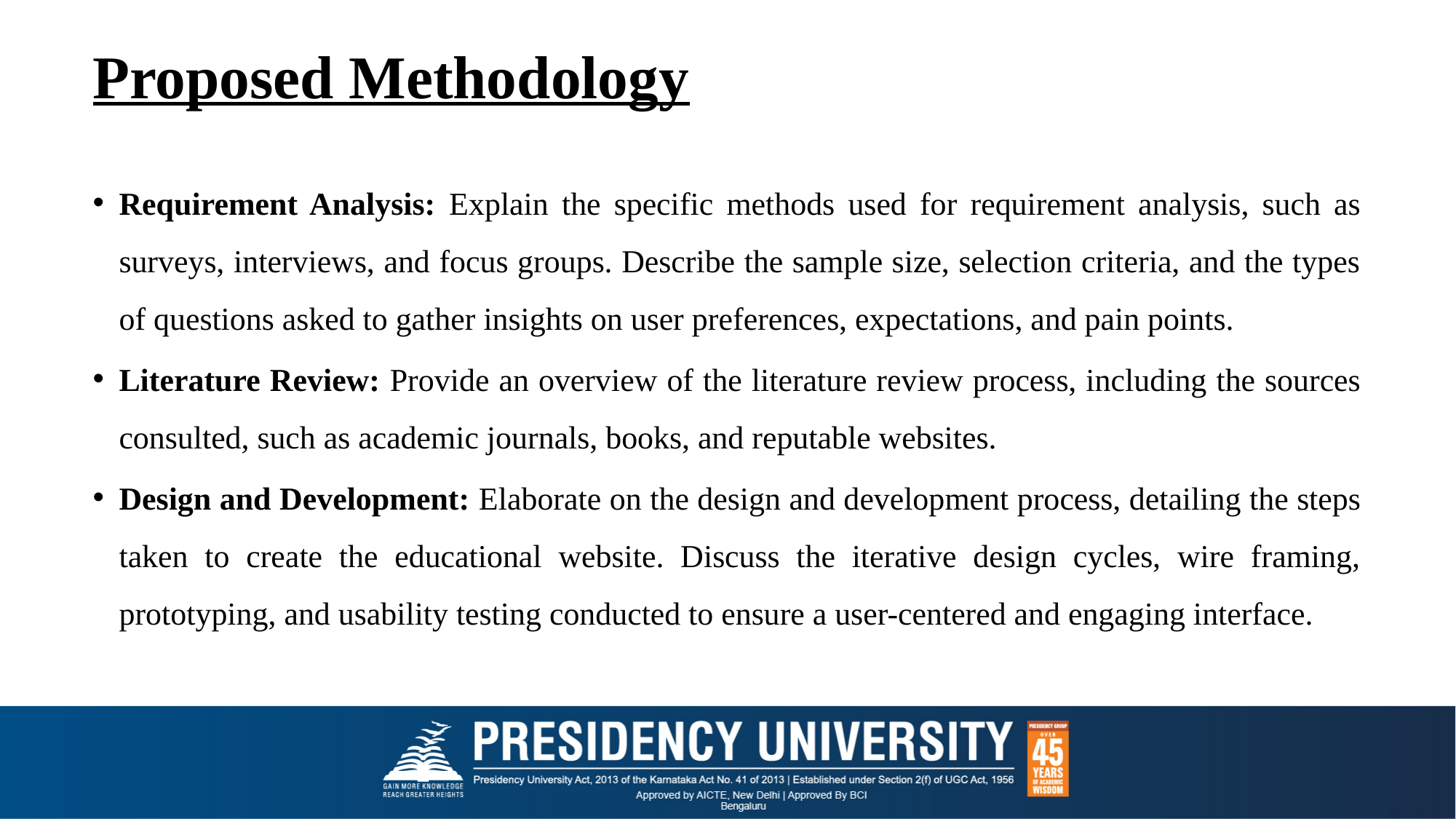

# Proposed Methodology
Requirement Analysis: Explain the specific methods used for requirement analysis, such as surveys, interviews, and focus groups. Describe the sample size, selection criteria, and the types of questions asked to gather insights on user preferences, expectations, and pain points.
Literature Review: Provide an overview of the literature review process, including the sources consulted, such as academic journals, books, and reputable websites.
Design and Development: Elaborate on the design and development process, detailing the steps taken to create the educational website. Discuss the iterative design cycles, wire framing, prototyping, and usability testing conducted to ensure a user-centered and engaging interface.